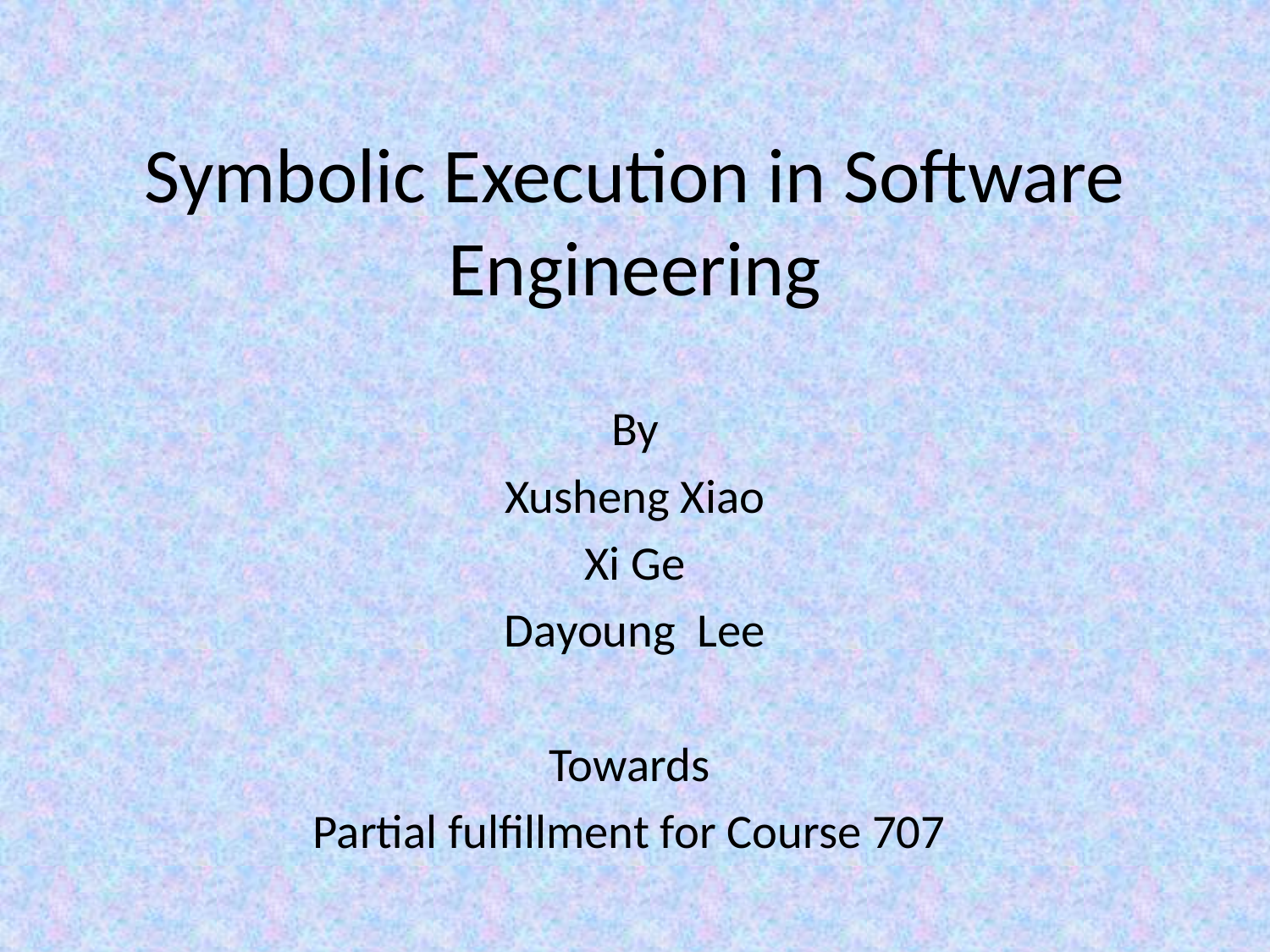

# Symbolic Execution in Software Engineering
By
Xusheng Xiao
Xi Ge
Dayoung  Lee

Towards
Partial fulfillment for Course 707